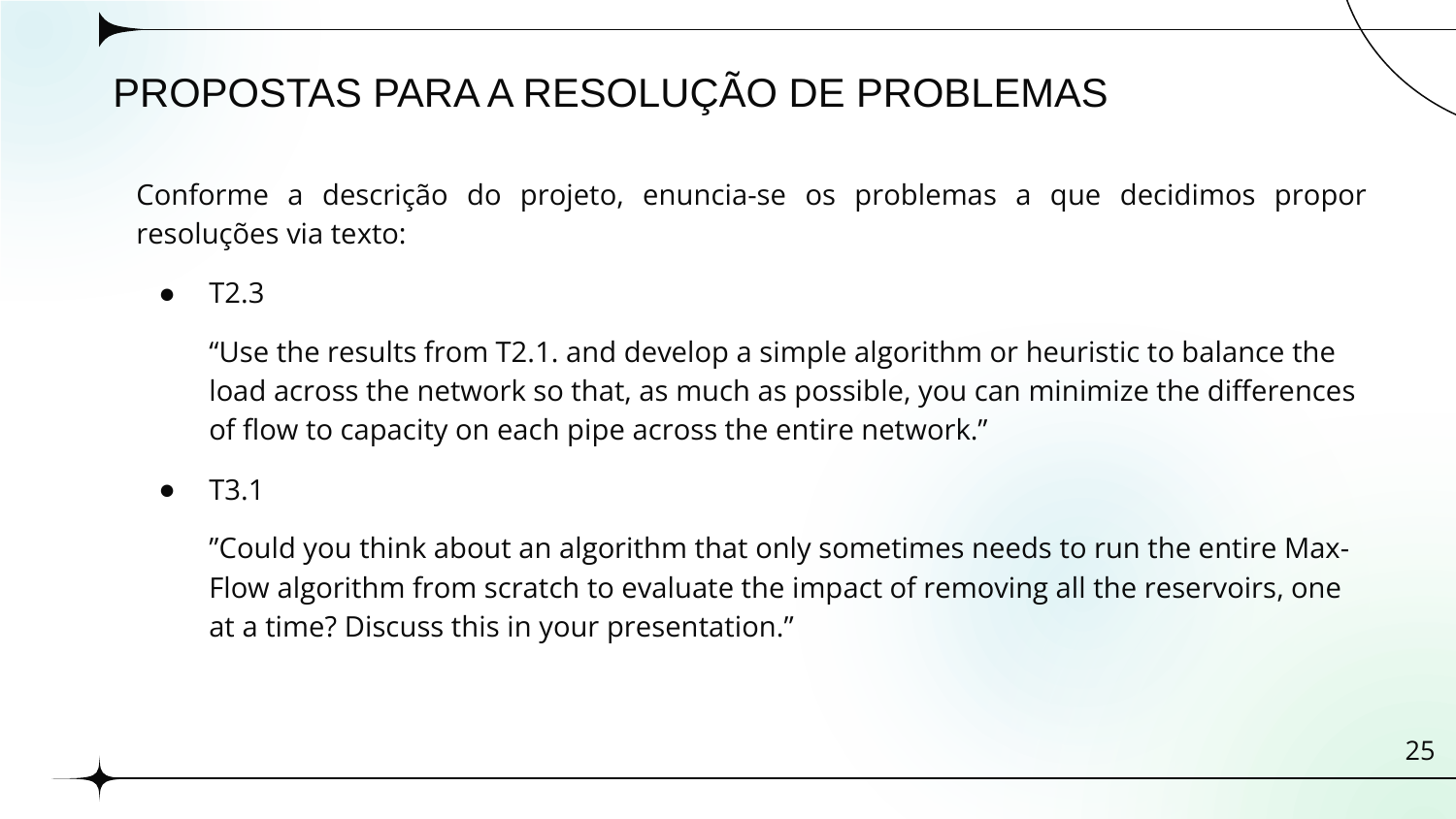

# PROPOSTAS PARA A RESOLUÇÃO DE PROBLEMAS
Conforme a descrição do projeto, enuncia-se os problemas a que decidimos propor resoluções via texto:
T2.3
“Use the results from T2.1. and develop a simple algorithm or heuristic to balance the load across the network so that, as much as possible, you can minimize the differences of flow to capacity on each pipe across the entire network.”
T3.1
”Could you think about an algorithm that only sometimes needs to run the entire Max-Flow algorithm from scratch to evaluate the impact of removing all the reservoirs, one at a time? Discuss this in your presentation.”
25